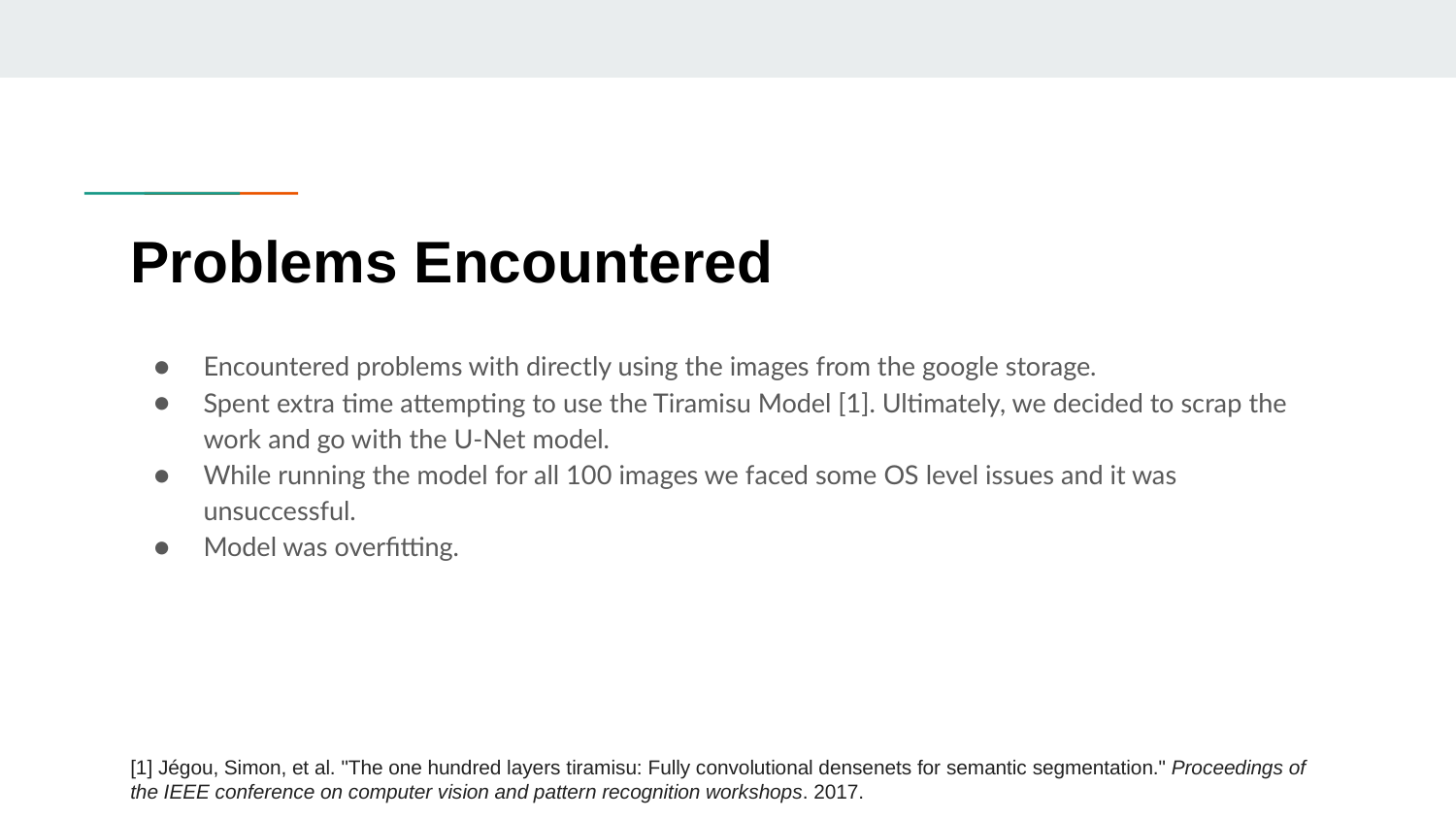

# Problems Encountered
Encountered problems with directly using the images from the google storage.
Spent extra time attempting to use the Tiramisu Model [1]. Ultimately, we decided to scrap the work and go with the U-Net model.
While running the model for all 100 images we faced some OS level issues and it was unsuccessful.
Model was overfitting.
[1] Jégou, Simon, et al. "The one hundred layers tiramisu: Fully convolutional densenets for semantic segmentation." Proceedings of the IEEE conference on computer vision and pattern recognition workshops. 2017.